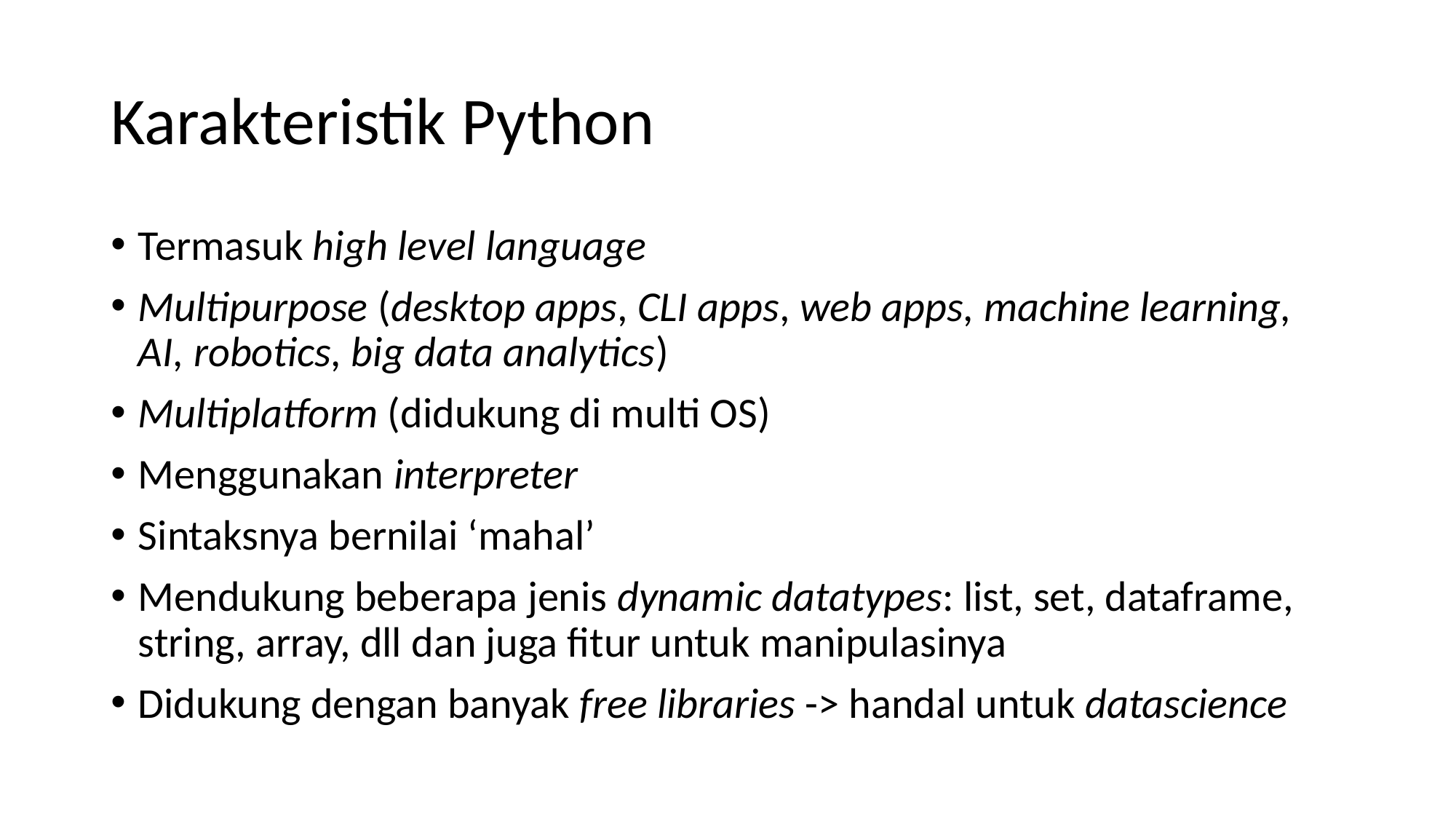

# Karakteristik Python
Termasuk high level language
Multipurpose (desktop apps, CLI apps, web apps, machine learning, AI, robotics, big data analytics)
Multiplatform (didukung di multi OS)
Menggunakan interpreter
Sintaksnya bernilai ‘mahal’
Mendukung beberapa jenis dynamic datatypes: list, set, dataframe, string, array, dll dan juga fitur untuk manipulasinya
Didukung dengan banyak free libraries -> handal untuk datascience